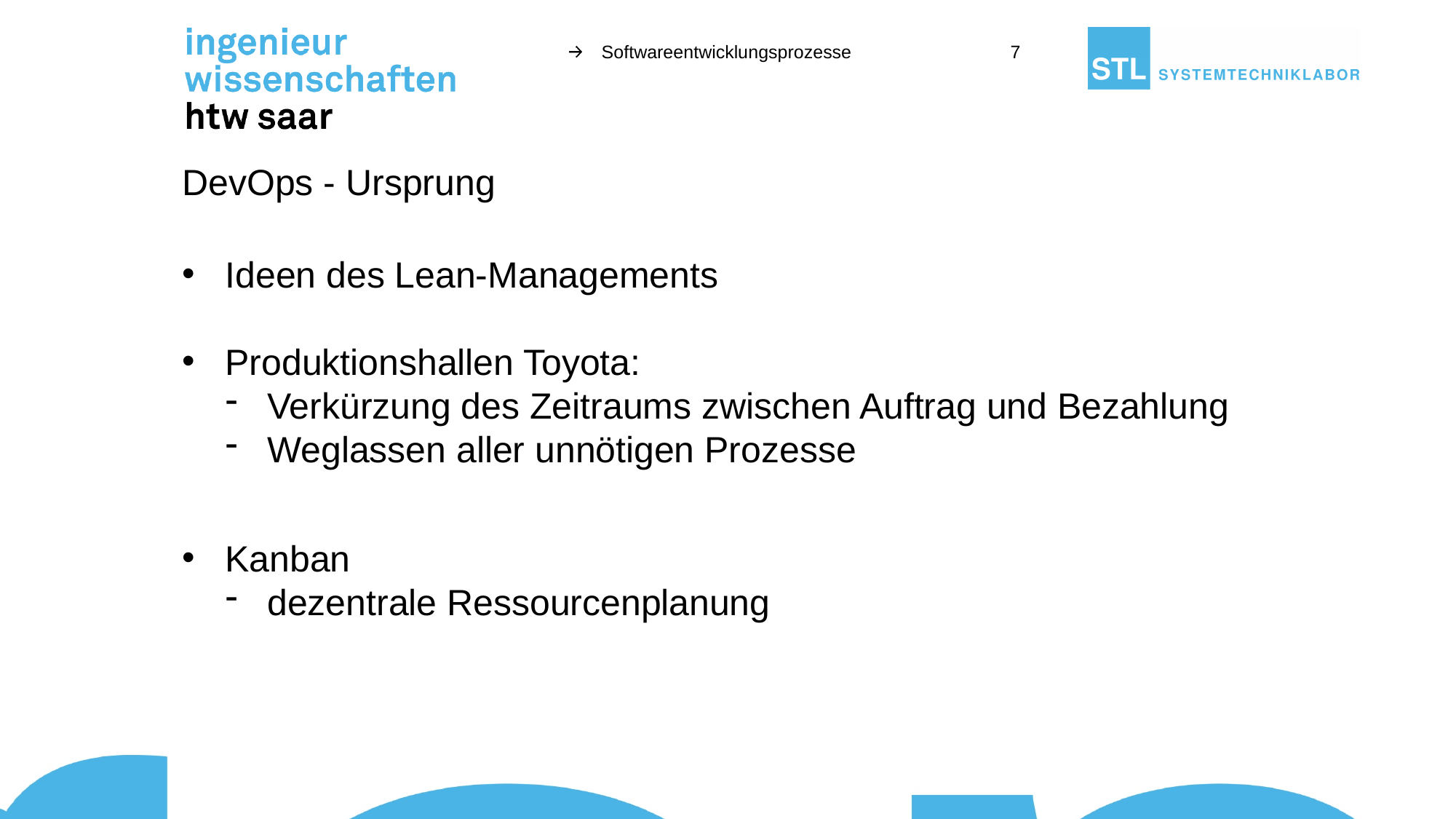

Softwareentwicklungsprozesse
7
# DevOps - Ursprung
Ideen des Lean-Managements

Produktionshallen Toyota:
Verkürzung des Zeitraums zwischen Auftrag und Bezahlung
Weglassen aller unnötigen Prozesse

Kanban
dezentrale Ressourcenplanung